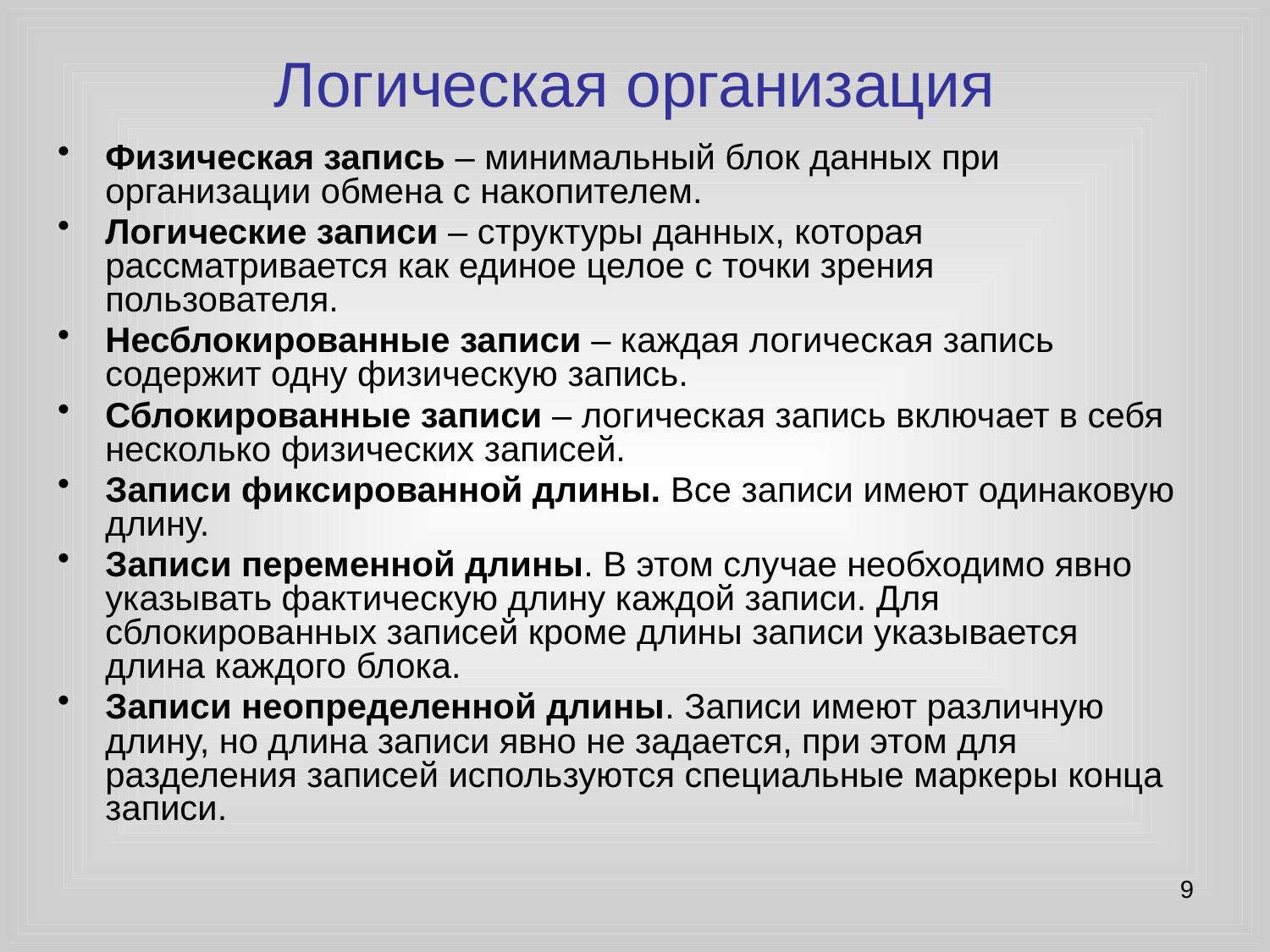

# Логическая организация
Физическая запись – минимальный блок данных при организации обмена с накопителем.
Логические записи – структуры данных, которая рассматривается как единое целое с точки зрения пользователя.
Несблокированные записи – каждая логическая запись содержит одну физическую запись.
Сблокированные записи – логическая запись включает в себя несколько физических записей.
Записи фиксированной длины. Все записи имеют одинаковую длину.
Записи переменной длины. В этом случае необходимо явно указывать фактическую длину каждой записи. Для сблокированных записей кроме длины записи указывается длина каждого блока.
Записи неопределенной длины. Записи имеют различную длину, но длина записи явно не задается, при этом для разделения записей используются специальные маркеры конца записи.
9